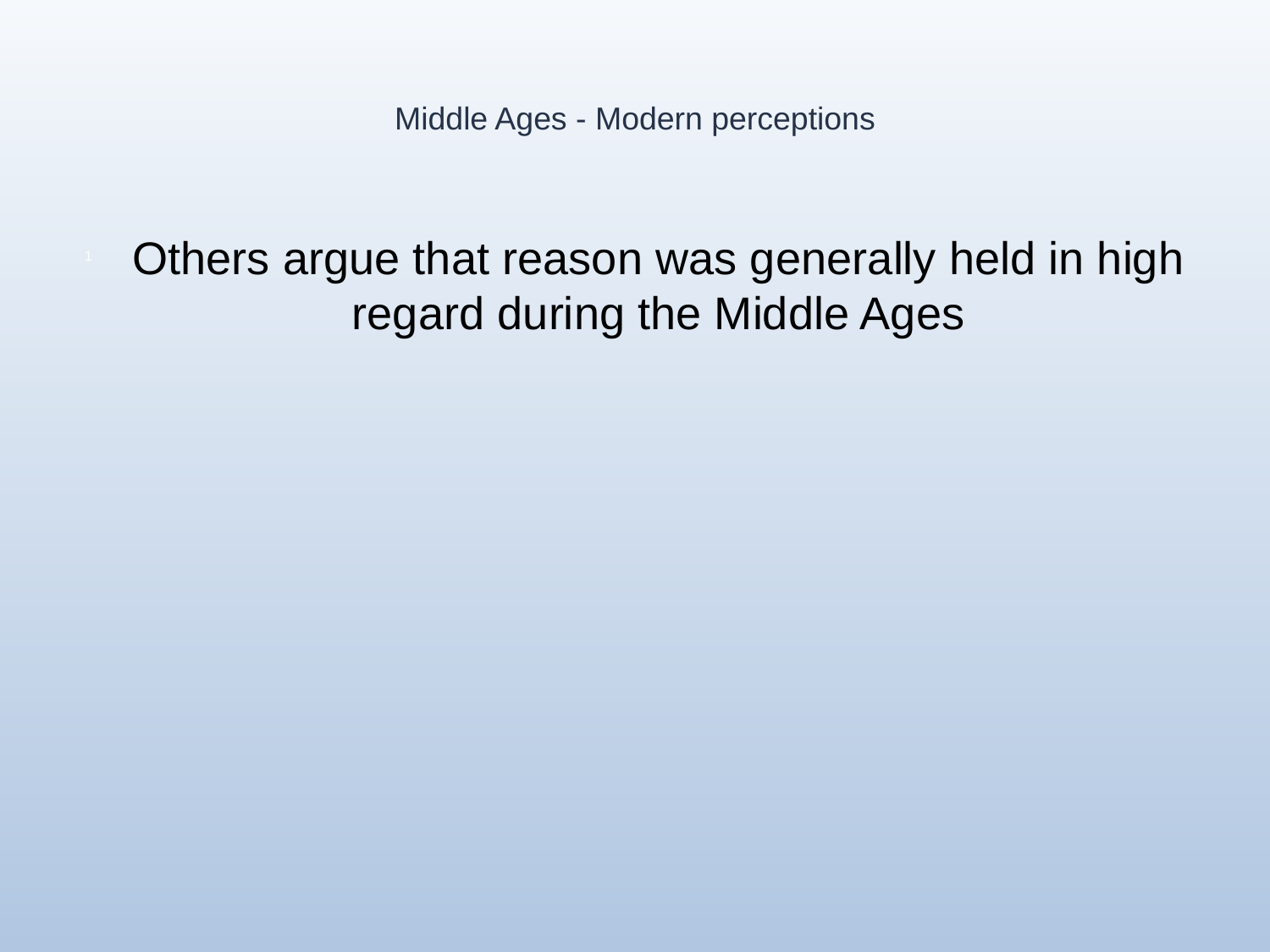

# Middle Ages - Modern perceptions
Others argue that reason was generally held in high regard during the Middle Ages